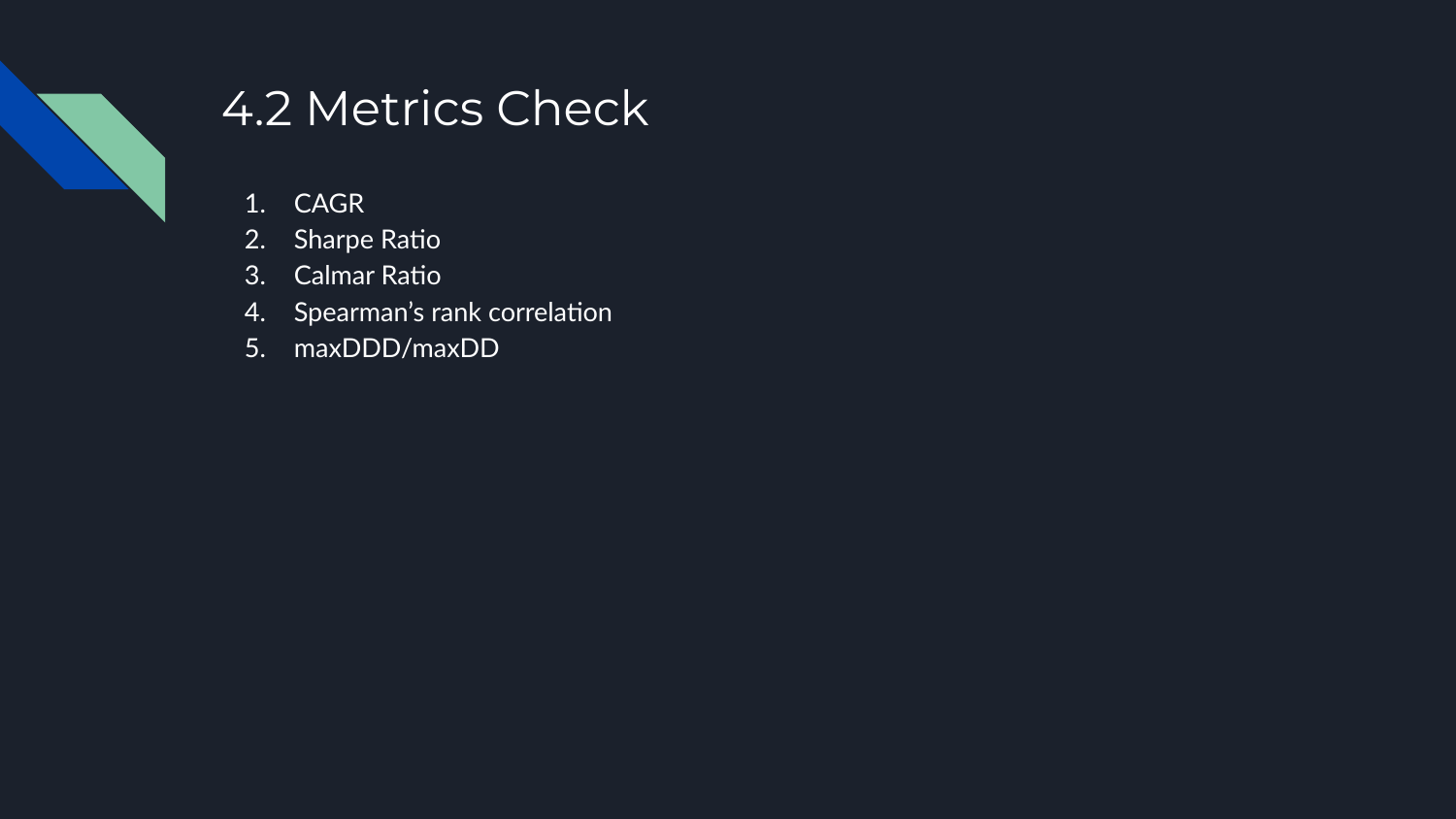

# 4.2 Metrics Check
CAGR
Sharpe Ratio
Calmar Ratio
Spearman’s rank correlation
maxDDD/maxDD